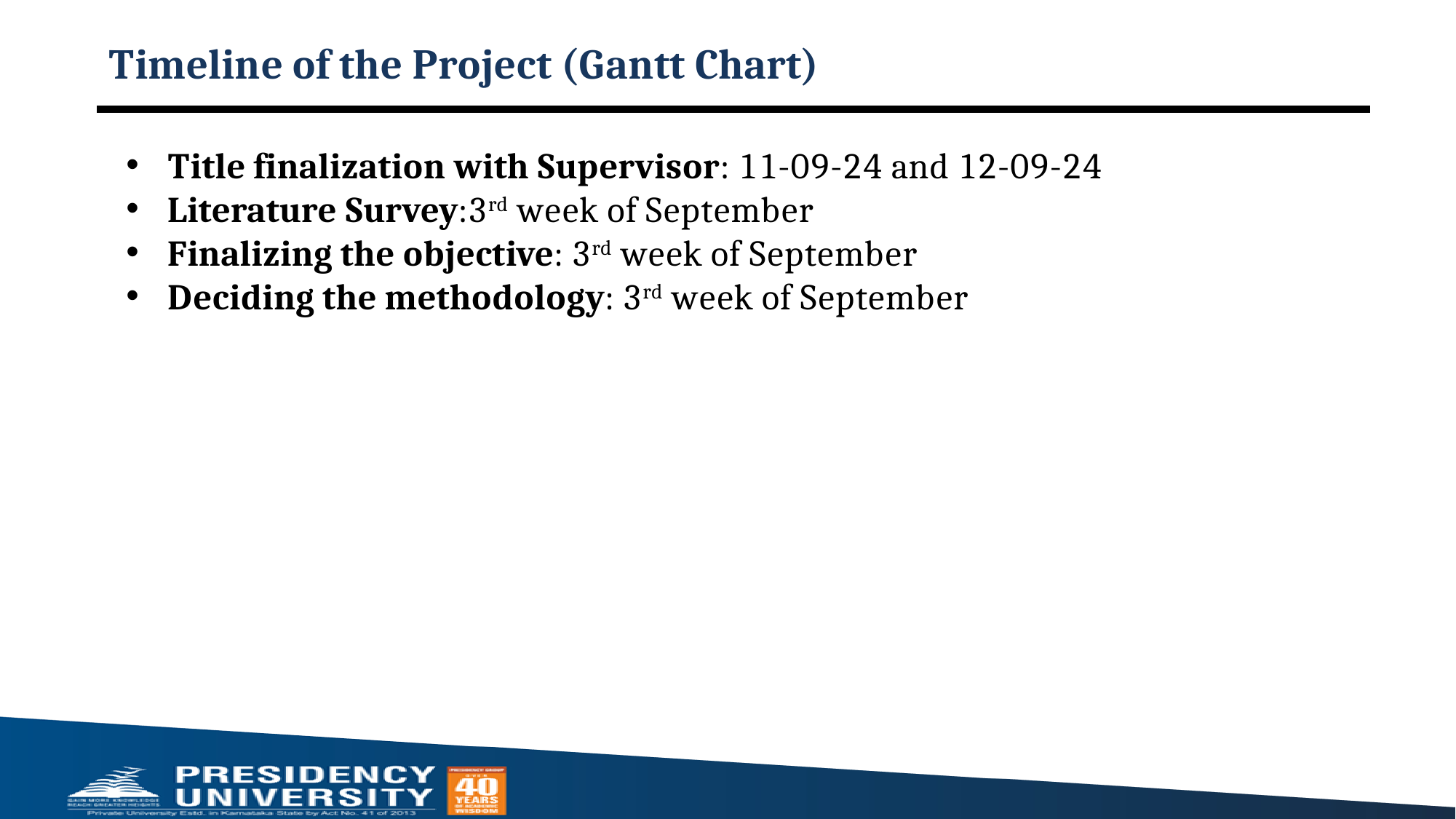

# Timeline of the Project (Gantt Chart)
Title finalization with Supervisor: 11-09-24 and 12-09-24
Literature Survey:3rd week of September
Finalizing the objective: 3rd week of September
Deciding the methodology: 3rd week of September